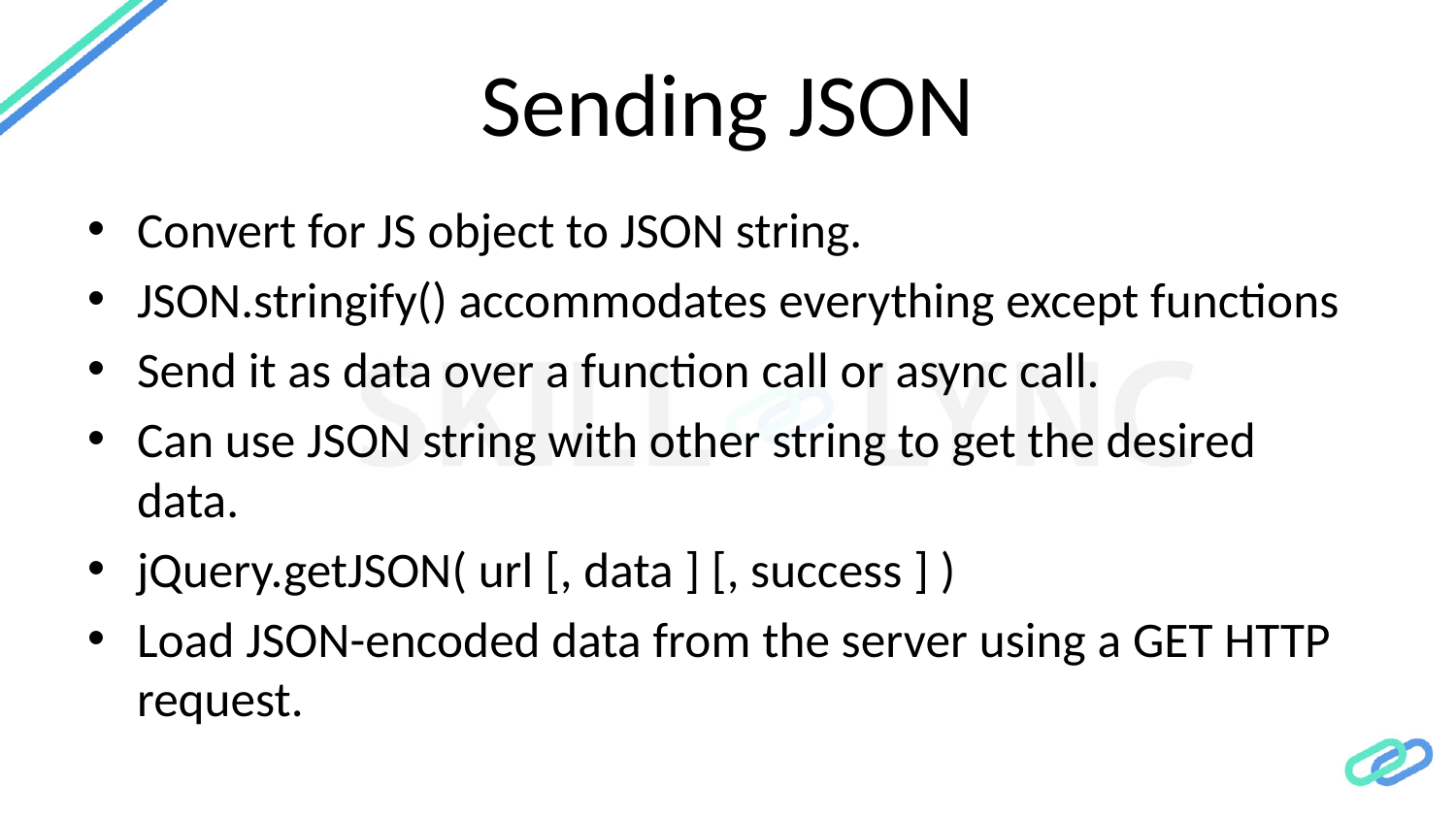

# Sending JSON
Convert for JS object to JSON string.
JSON.stringify() accommodates everything except functions
Send it as data over a function call or async call.
Can use JSON string with other string to get the desired data.
jQuery.getJSON( url [, data ] [, success ] )
Load JSON-encoded data from the server using a GET HTTP request.